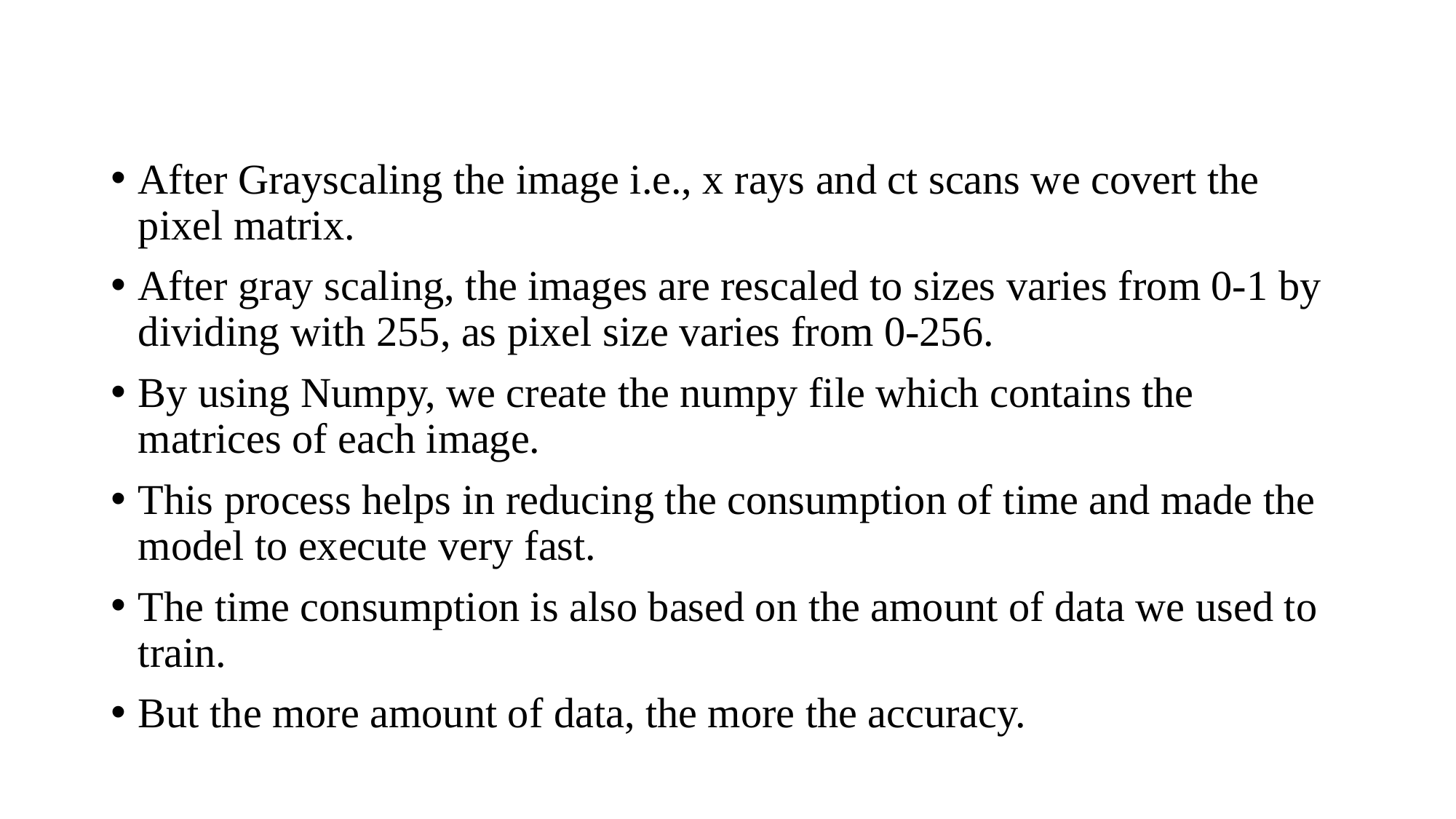

#
After Grayscaling the image i.e., x rays and ct scans we covert the pixel matrix.
After gray scaling, the images are rescaled to sizes varies from 0-1 by dividing with 255, as pixel size varies from 0-256.
By using Numpy, we create the numpy file which contains the matrices of each image.
This process helps in reducing the consumption of time and made the model to execute very fast.
The time consumption is also based on the amount of data we used to train.
But the more amount of data, the more the accuracy.